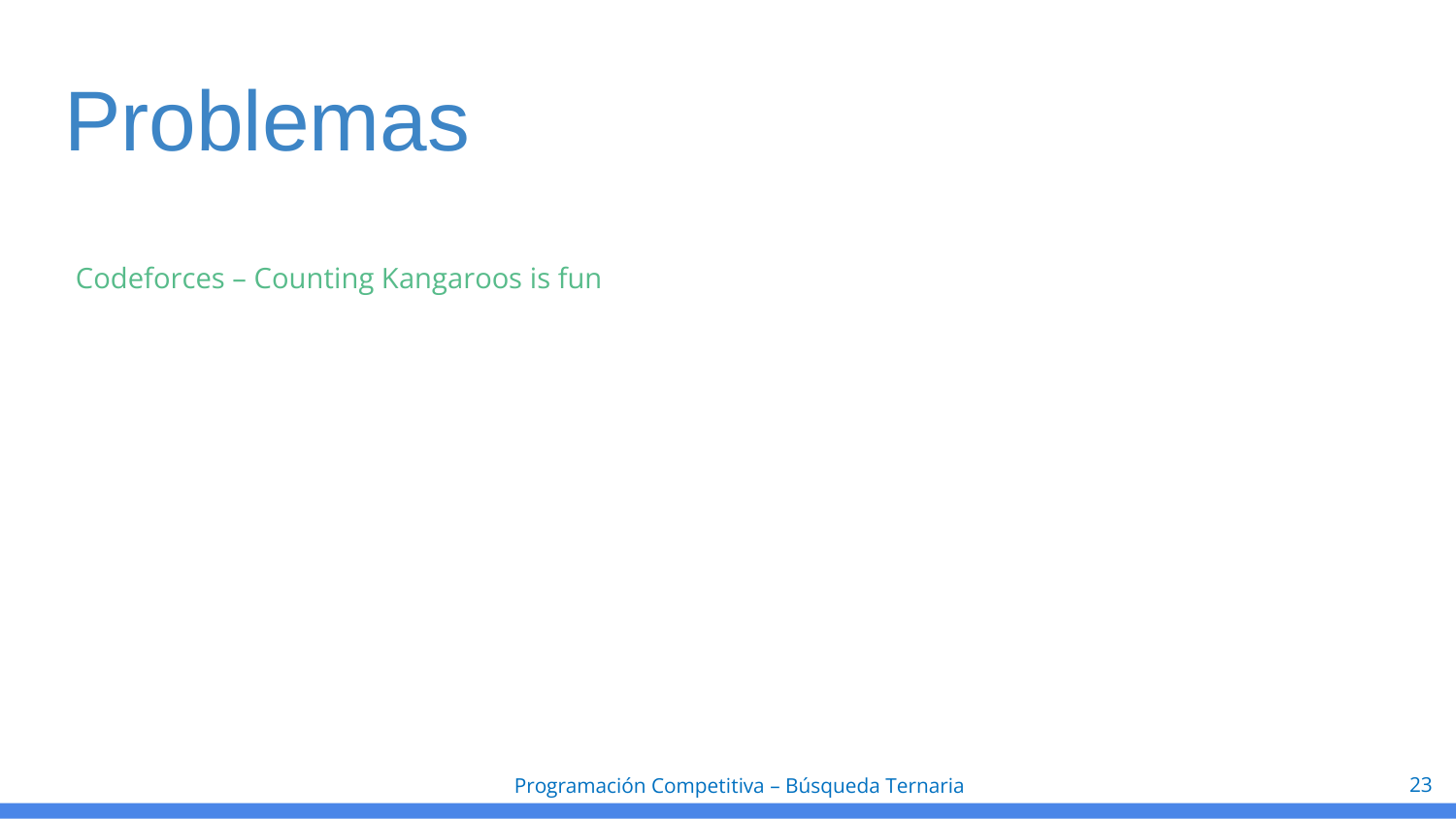

# Problemas

Codeforces – Counting Kangaroos is fun